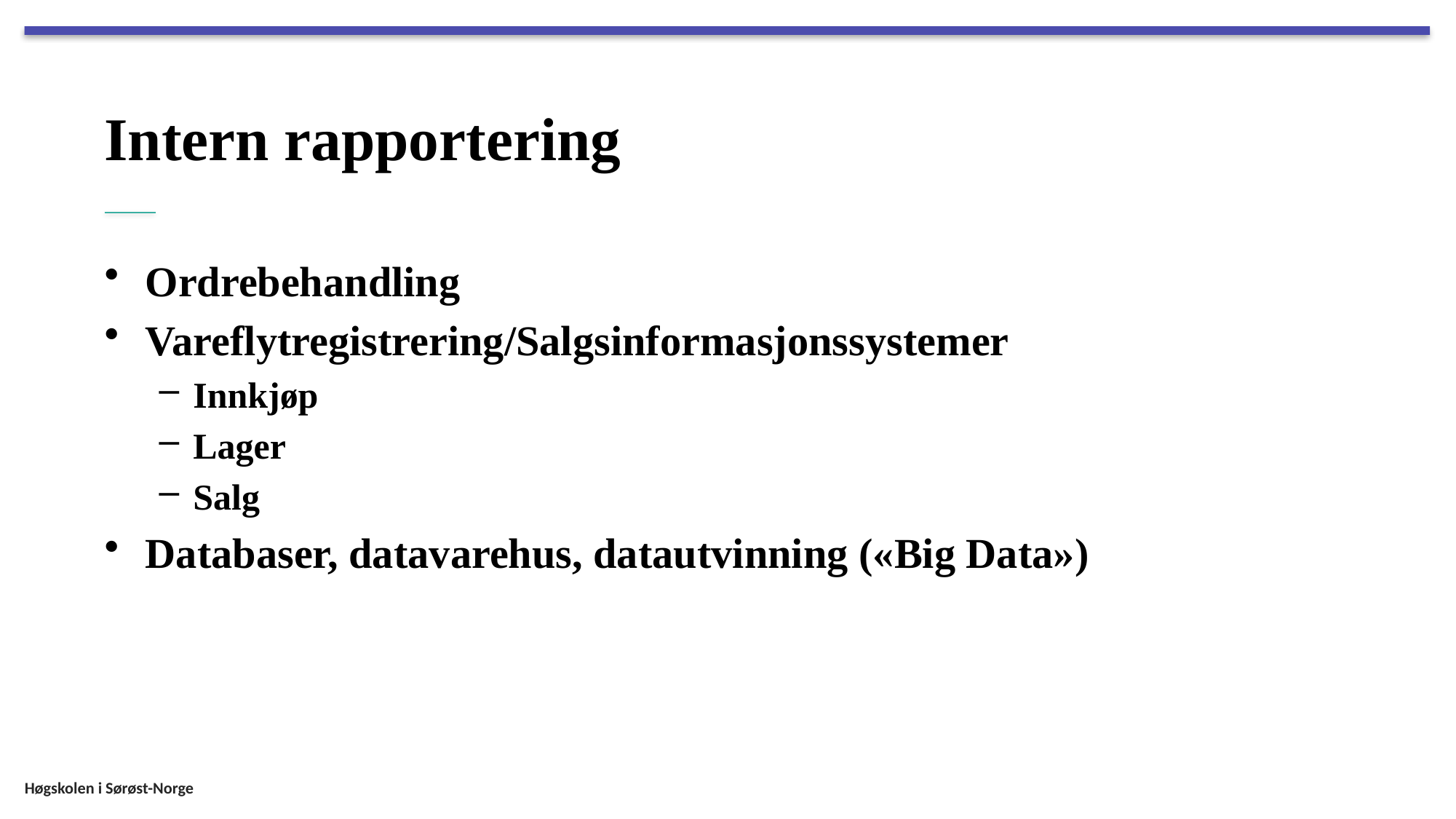

# Intern rapportering
Ordrebehandling
Vareflytregistrering/Salgsinformasjonssystemer
Innkjøp
Lager
Salg
Databaser, datavarehus, datautvinning («Big Data»)